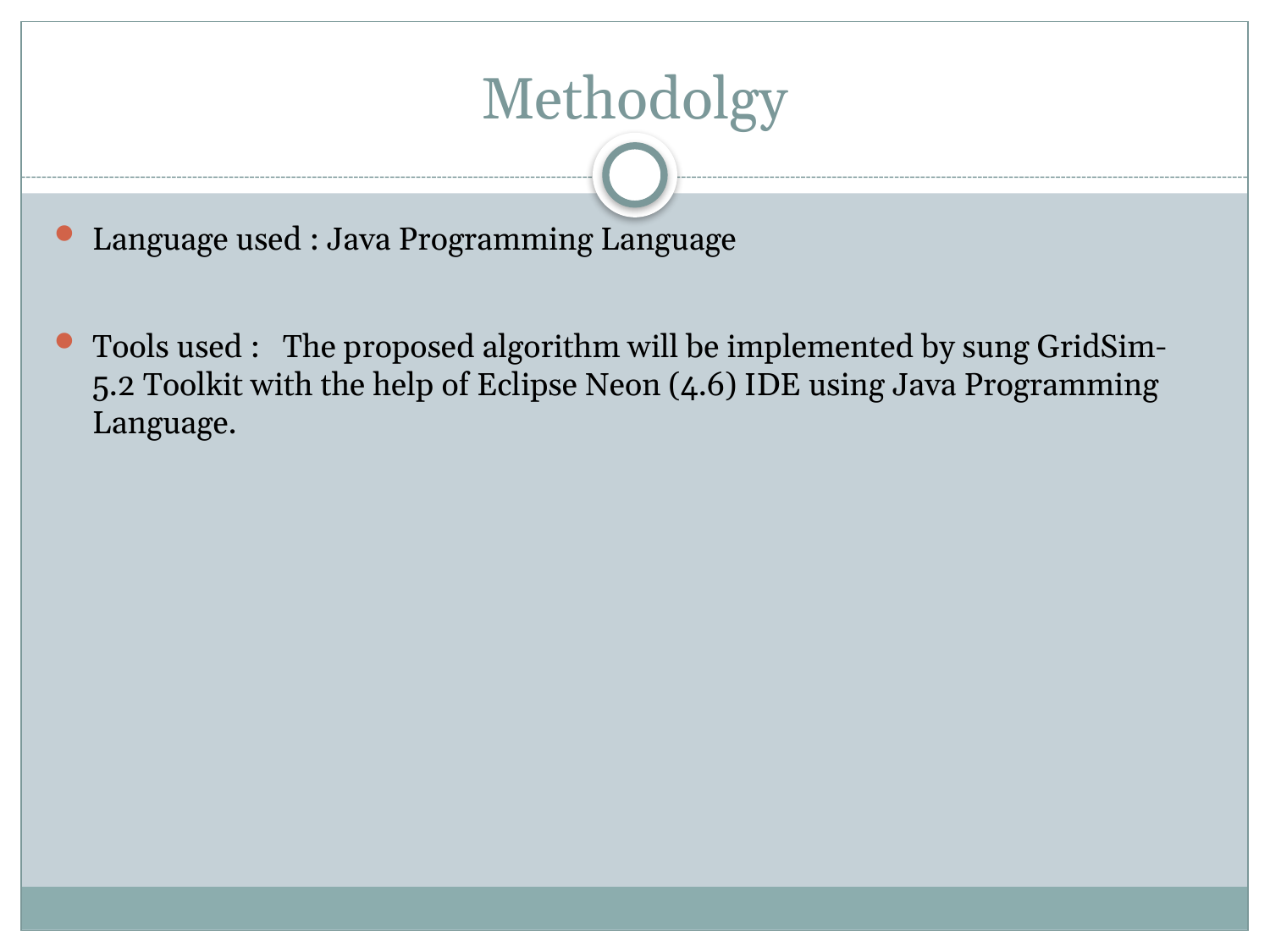

# Methodolgy
Language used : Java Programming Language

Tools used :   The proposed algorithm will be implemented by sung GridSim-5.2 Toolkit with the help of Eclipse Neon (4.6) IDE using Java Programming Language.